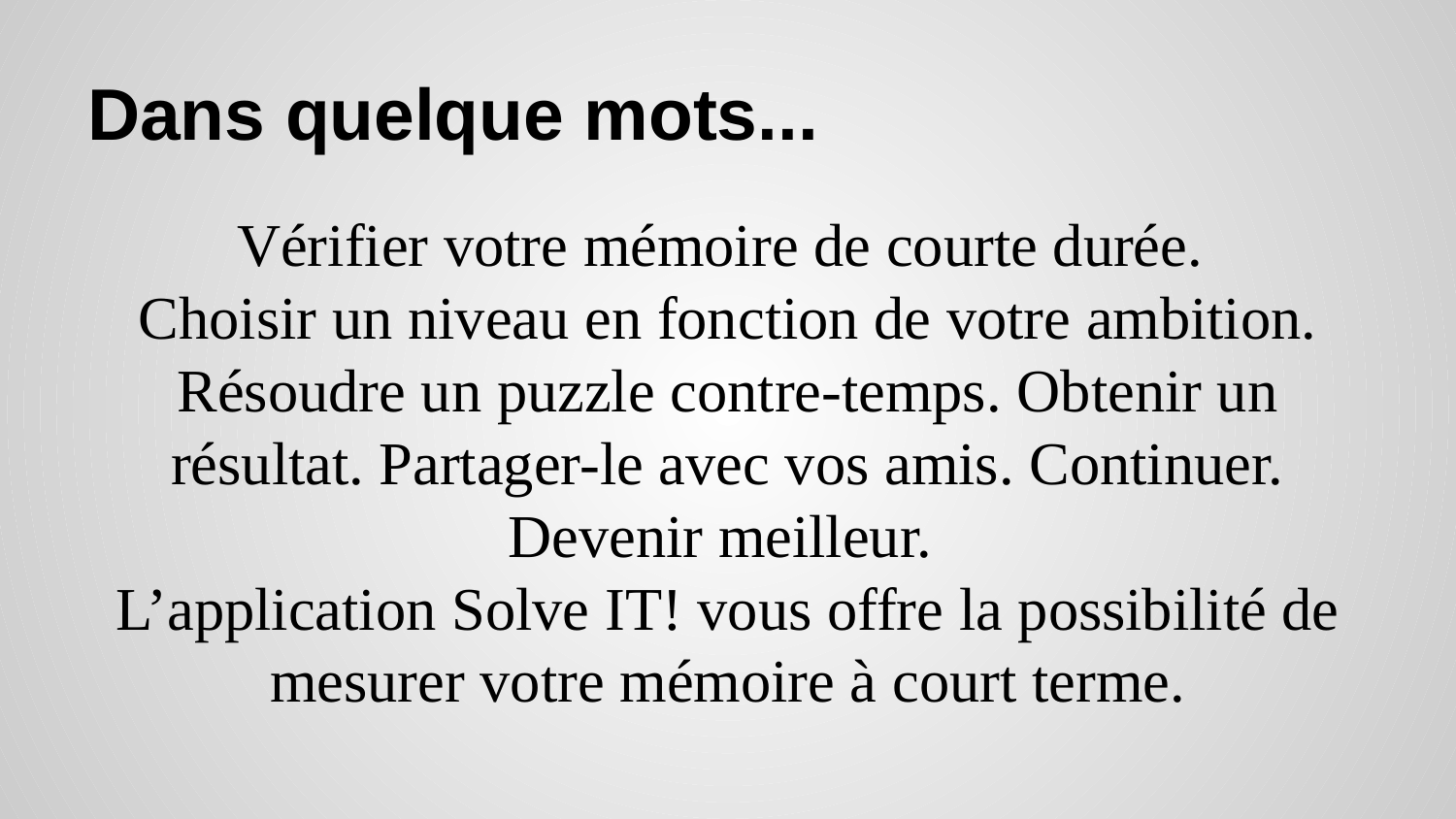

# Dans quelque mots...
Vérifier votre mémoire de courte durée.
Choisir un niveau en fonction de votre ambition. Résoudre un puzzle contre-temps. Obtenir un résultat. Partager-le avec vos amis. Continuer. Devenir meilleur.
L’application Solve IT! vous offre la possibilité de mesurer votre mémoire à court terme.